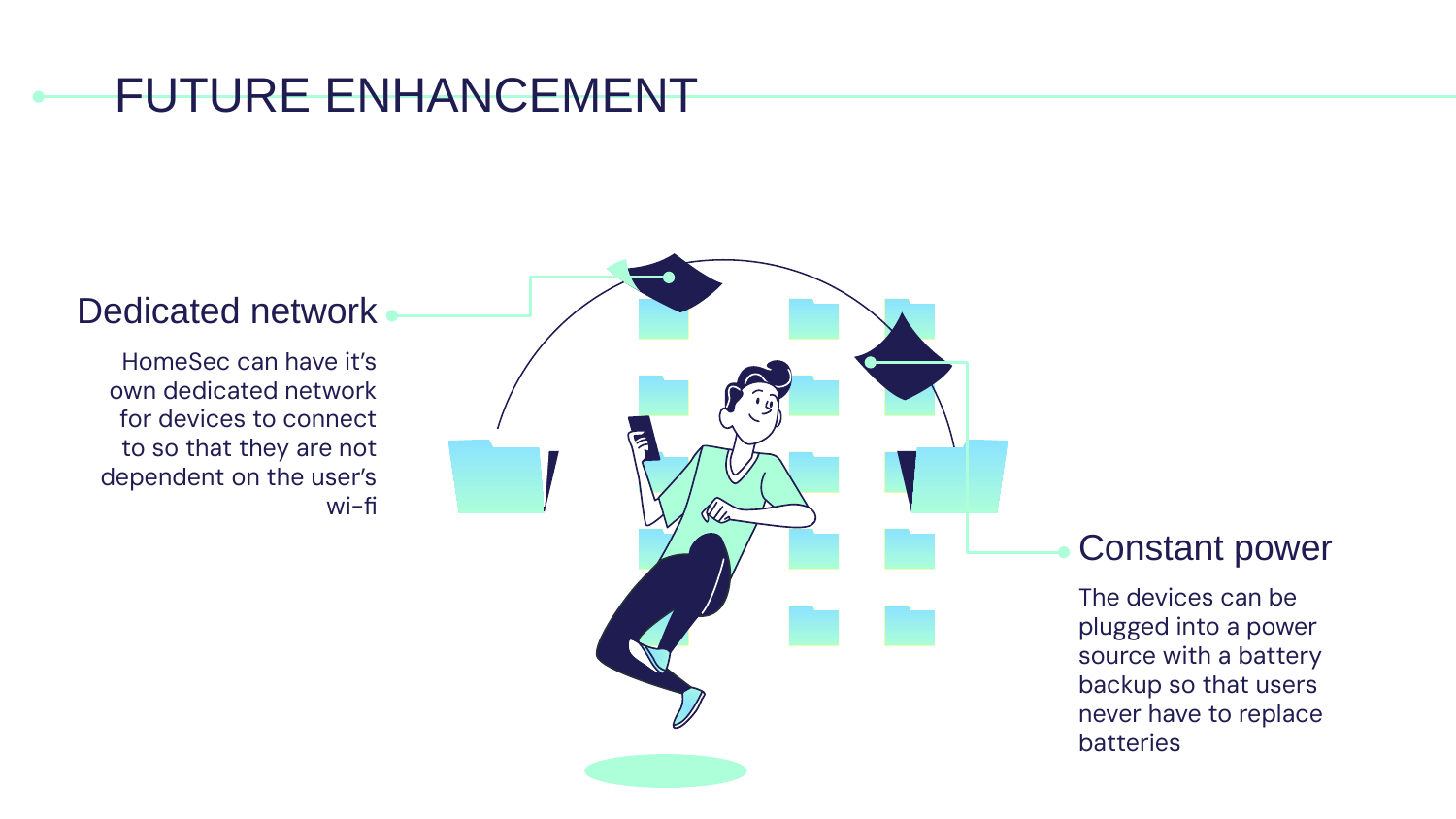

# FUTURE ENHANCEMENT

Dedicated network
HomeSec can have it’s own dedicated network for devices to connect to so that they are not dependent on the user’s wi-fi
Constant power
The devices can be plugged into a power source with a battery backup so that users never have to replace batteries